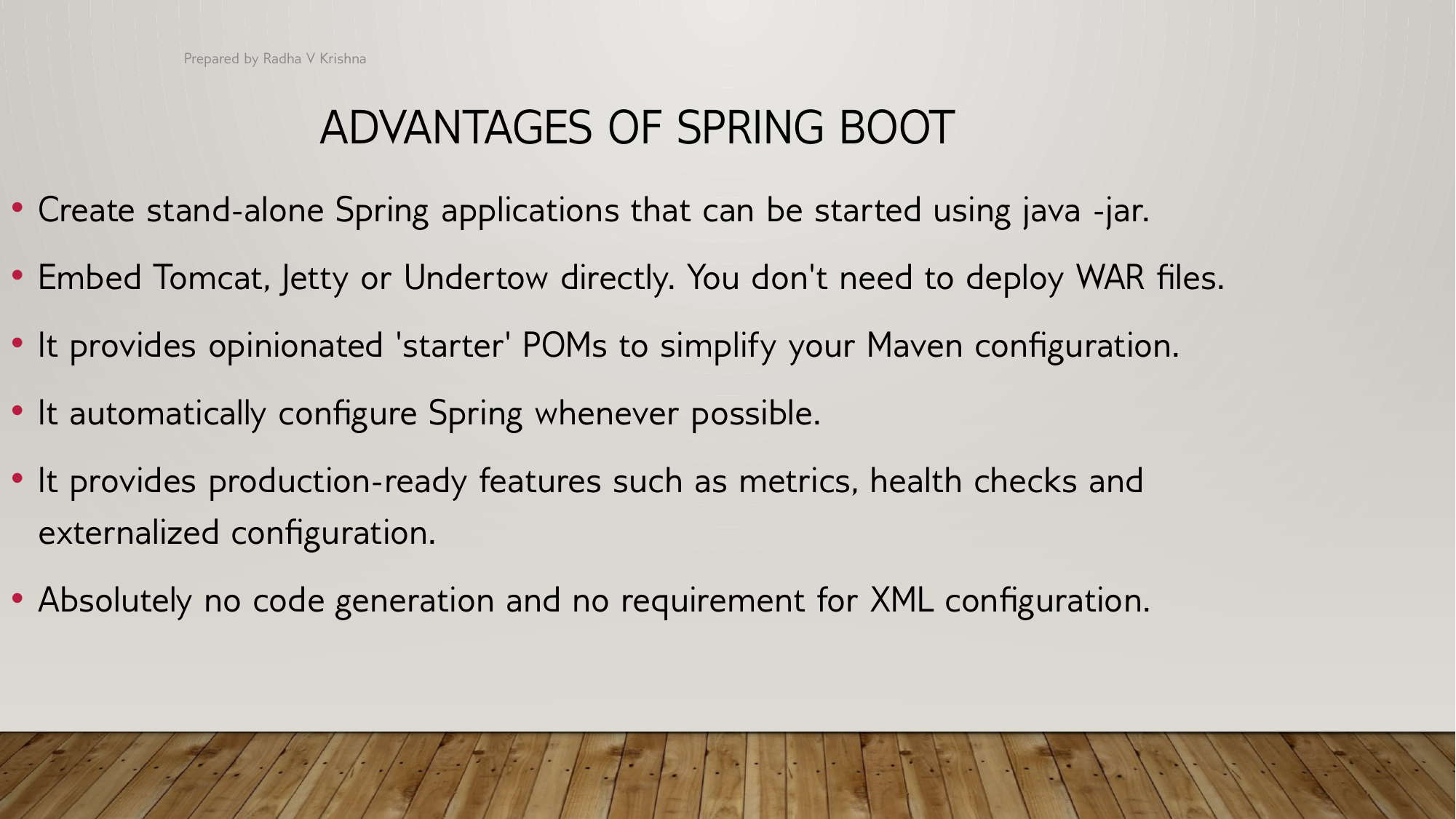

Prepared by Radha V Krishna
Advantages of Spring Boot
Create stand-alone Spring applications that can be started using java -jar.
Embed Tomcat, Jetty or Undertow directly. You don't need to deploy WAR files.
It provides opinionated 'starter' POMs to simplify your Maven configuration.
It automatically configure Spring whenever possible.
It provides production-ready features such as metrics, health checks and externalized configuration.
Absolutely no code generation and no requirement for XML configuration.